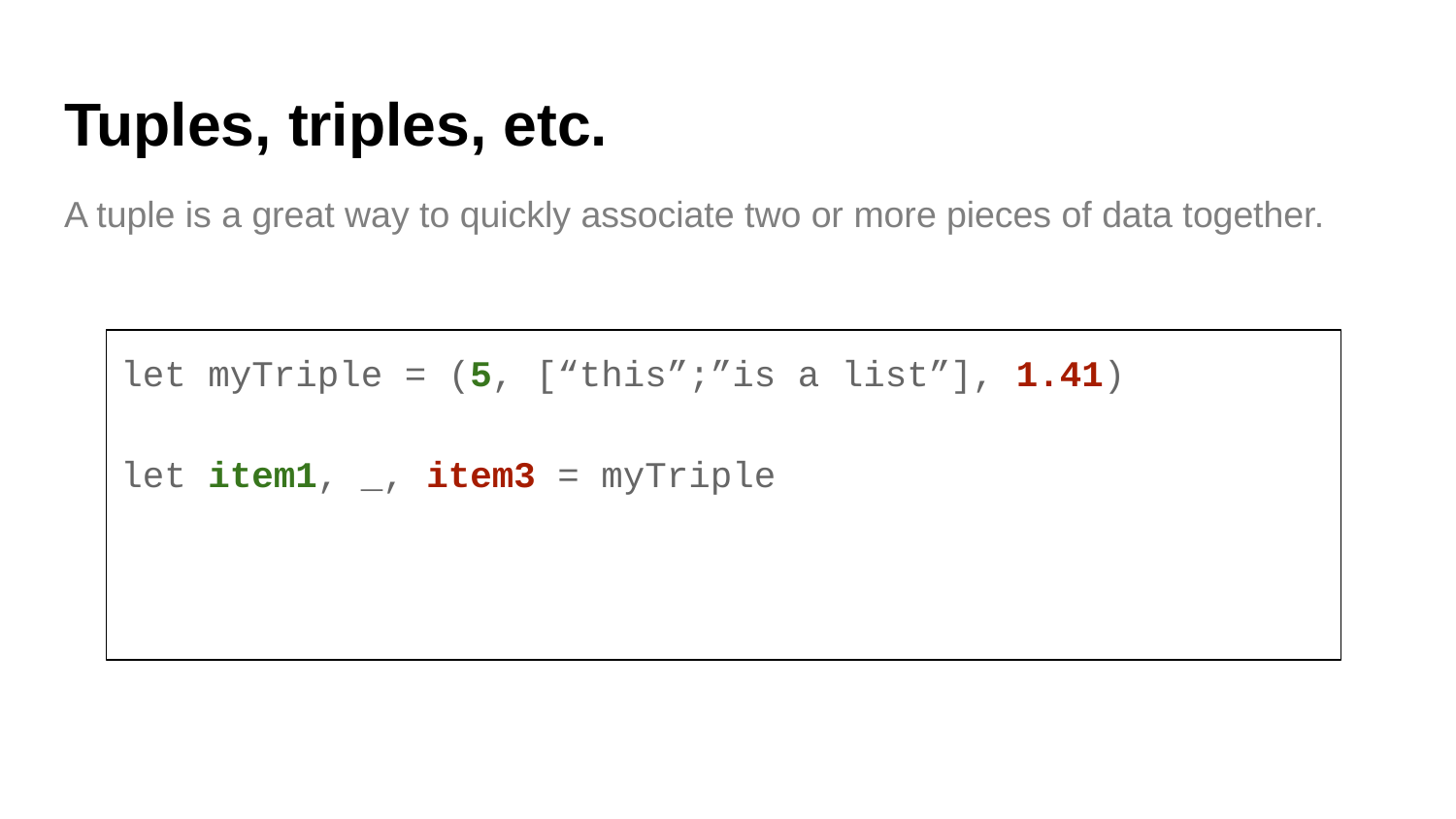

# Tuples, triples, etc.
A tuple is a great way to quickly associate two or more pieces of data together.
let myTriple = (5, [“this”;”is a list”], 1.41)
let item1, _, item3 = myTriple